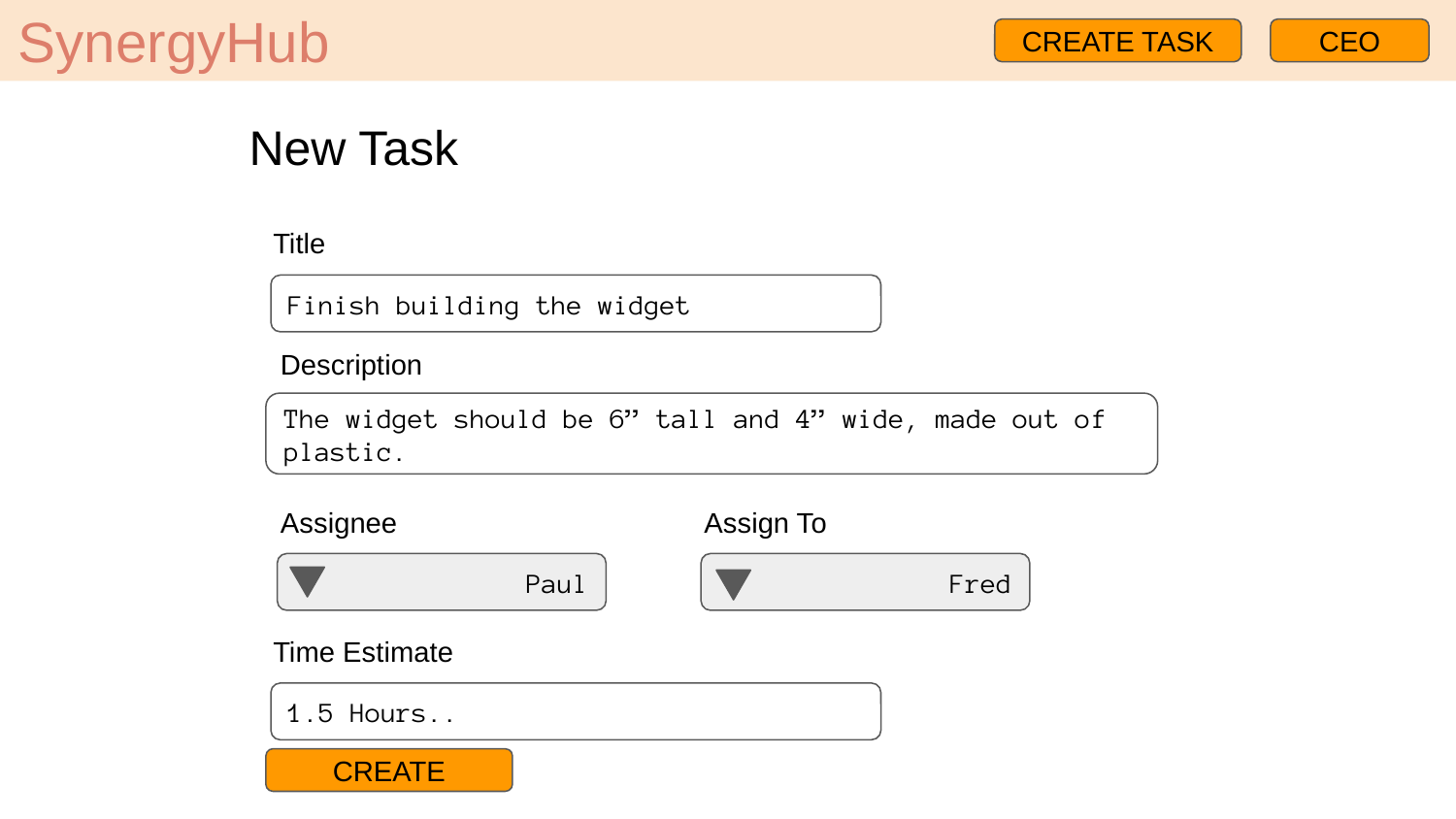

SynergyHub
CREATE TASK
CEO
New Task
Title
Finish building the widget
Description
The widget should be 6” tall and 4” wide, made out of plastic.
Assignee
Assign To
Paul
Fred

Time Estimate
1.5 Hours..
CREATE